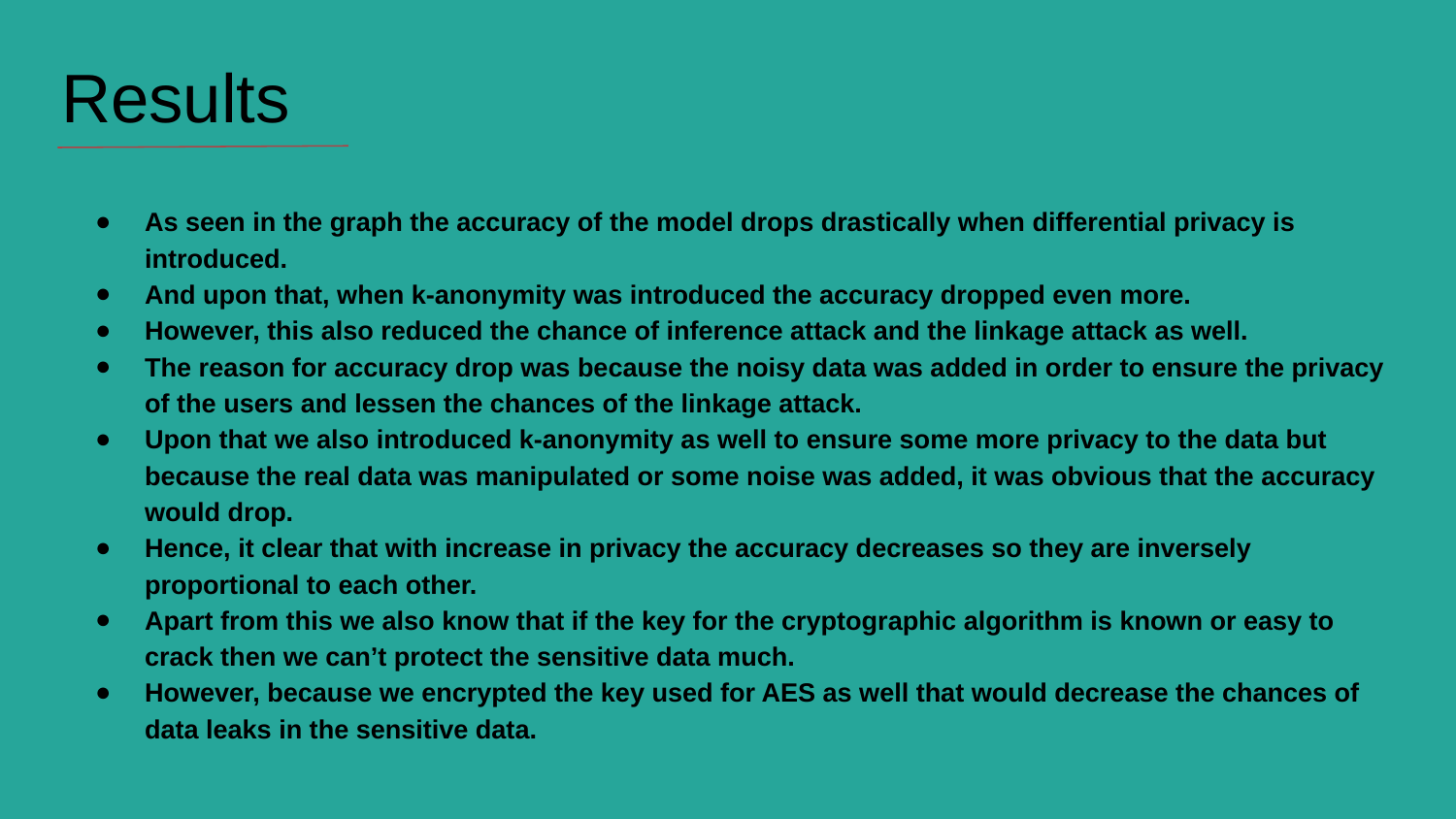

Results
As seen in the graph the accuracy of the model drops drastically when differential privacy is introduced.
And upon that, when k-anonymity was introduced the accuracy dropped even more.
However, this also reduced the chance of inference attack and the linkage attack as well.
The reason for accuracy drop was because the noisy data was added in order to ensure the privacy of the users and lessen the chances of the linkage attack.
Upon that we also introduced k-anonymity as well to ensure some more privacy to the data but because the real data was manipulated or some noise was added, it was obvious that the accuracy would drop.
Hence, it clear that with increase in privacy the accuracy decreases so they are inversely proportional to each other.
Apart from this we also know that if the key for the cryptographic algorithm is known or easy to crack then we can’t protect the sensitive data much.
However, because we encrypted the key used for AES as well that would decrease the chances of data leaks in the sensitive data.